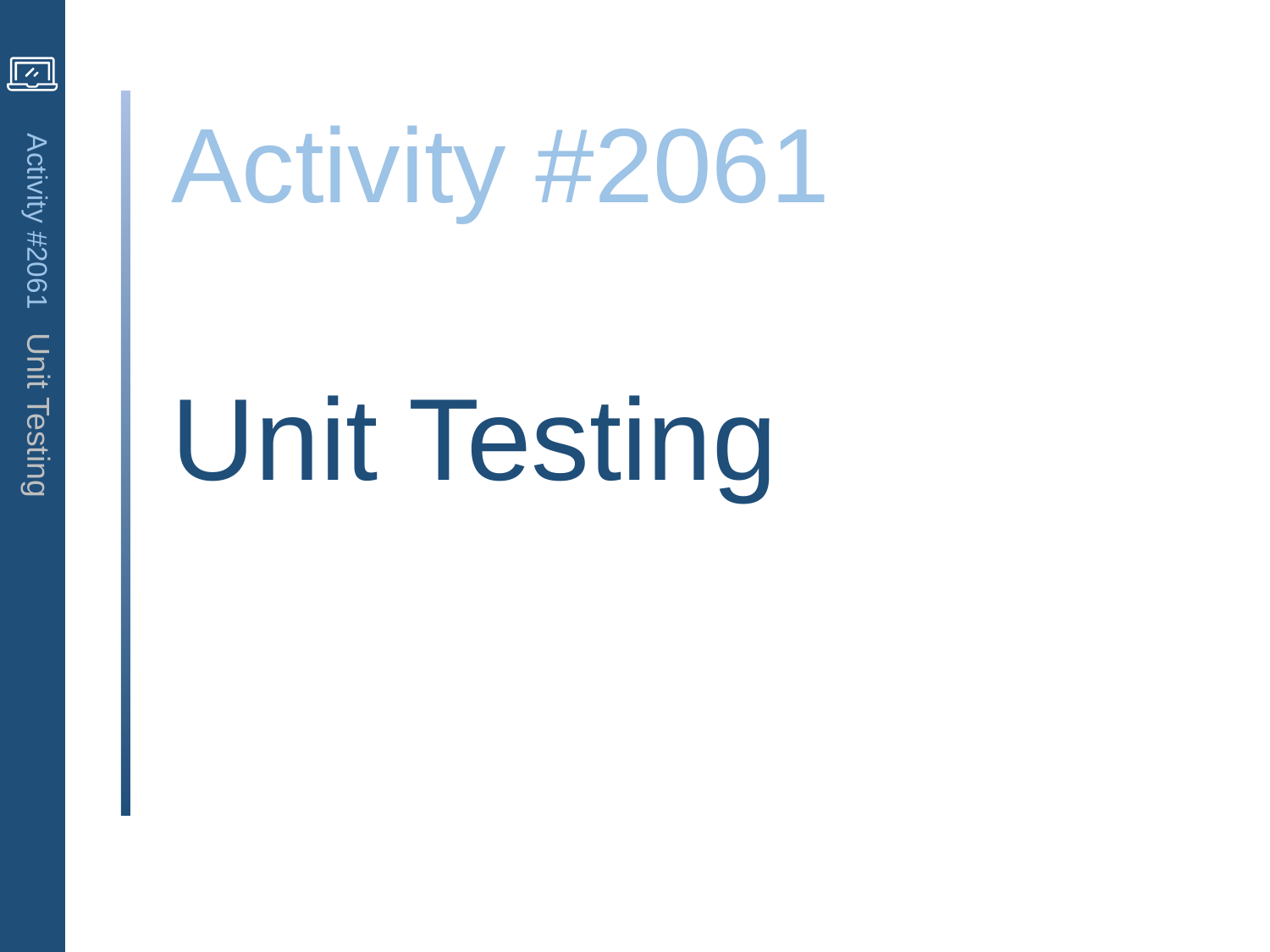

Activity #2061
Unit Testing
Activity #2061   Unit Testing